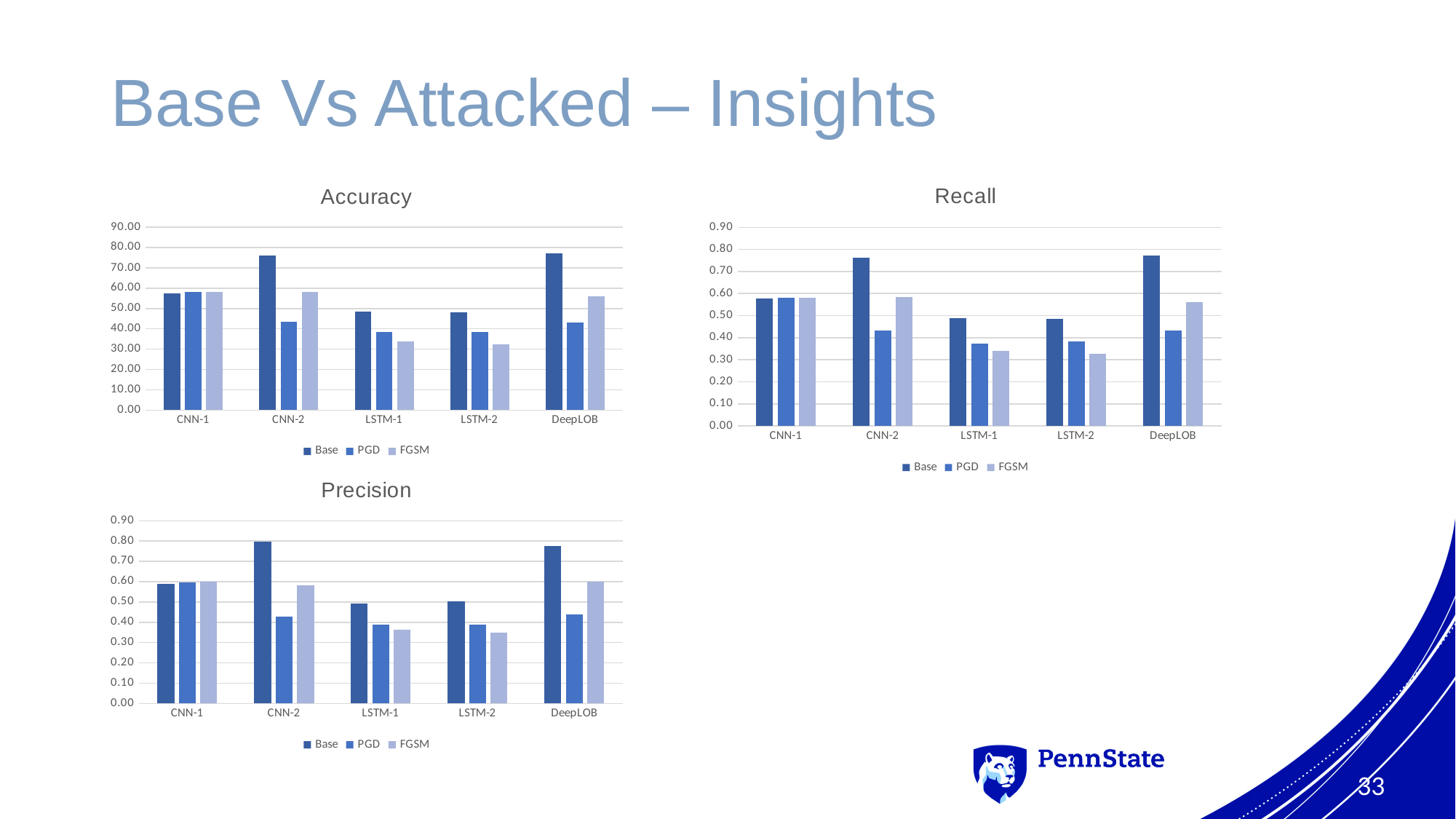

# Base Vs Attacked – Insights

### Chart: Recall

| Category |  |  |  |
|---|---|---|---|
| CNN-1 | 0.5766666666666667 | 0.5826000000000001 | 0.58 |
| CNN-2 | 0.7633333333333333 | 0.43336250000000004 | 0.5836375 |
| LSTM-1 | 0.49000000000000005 | 0.37249999999999994 | 0.33975 |
| LSTM-2 | 0.48666666666666664 | 0.38375000000000004 | 0.3274125 |
| DeepLOB | 0.7733333333333334 | 0.4325 | 0.5623374999999999 |

### Chart: Accuracy

| Category |  |  |  |
|---|---|---|---|
| CNN-1 | 57.4278 | 58.06 | 58.06 |
| CNN-2 | 76.06 | 43.37875 | 58.34500000000001 |
| LSTM-1 | 48.62 | 38.3425 | 33.847500000000004 |
| LSTM-2 | 48.32 | 38.44875 | 32.380500000000005 |
| DeepLOB | 77.19 | 43.207499999999996 | 55.970499999999994 |

### Chart: Precision

| Category |  |  |  |
|---|---|---|---|
| CNN-1 | 0.59 | 0.5964999999999999 | 0.6 |
| CNN-2 | 0.7966666666666667 | 0.4264875 | 0.5826374999999999 |
| LSTM-1 | 0.49333333333333335 | 0.3889250000000001 | 0.3629625 |
| LSTM-2 | 0.5033333333333333 | 0.387625 | 0.34865 |
| DeepLOB | 0.7766666666666667 | 0.43679999999999997 | 0.599145 |